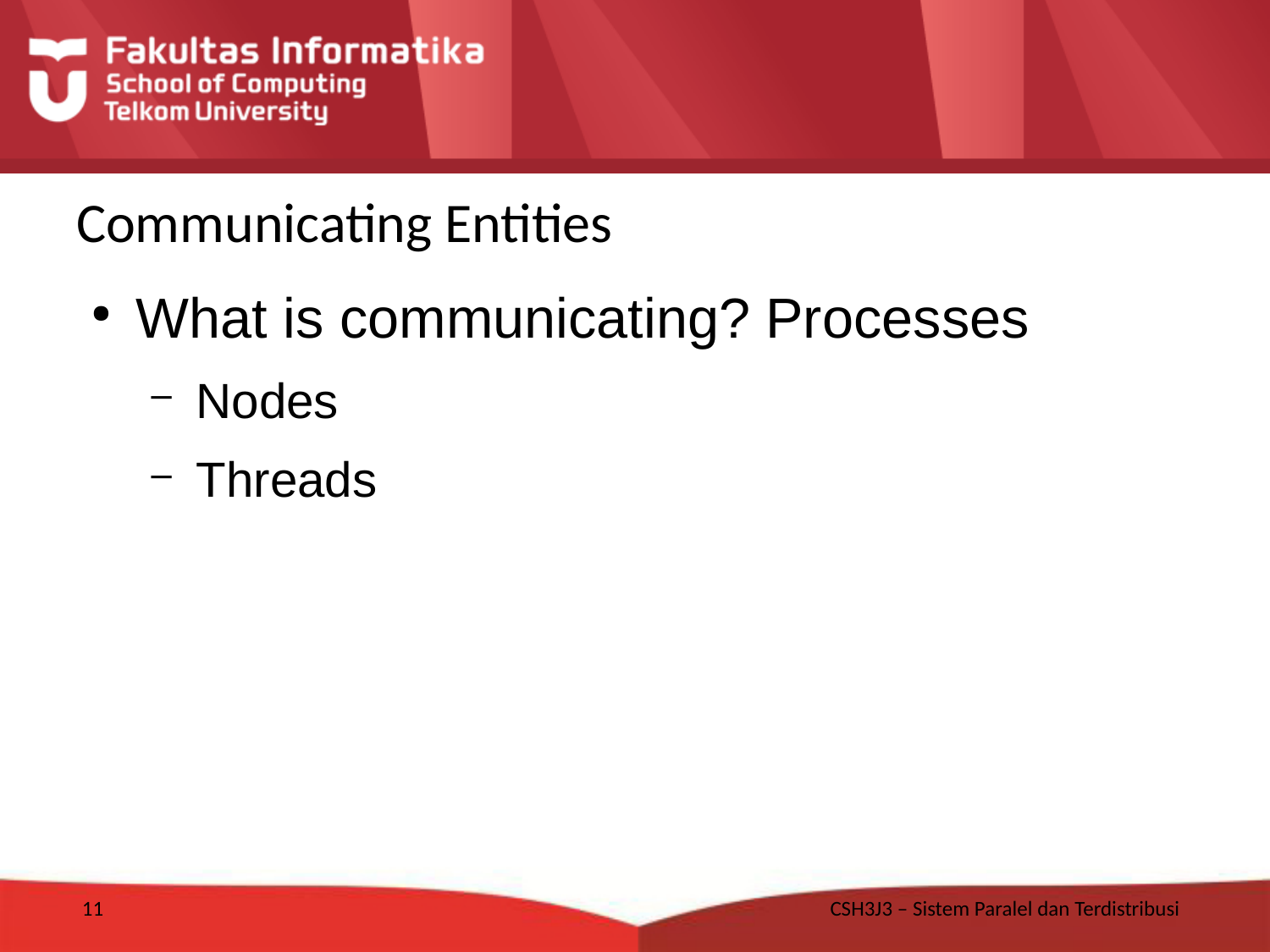

# Communicating Entities
What is communicating? Processes
Nodes
Threads
11
CSH3J3 – Sistem Paralel dan Terdistribusi